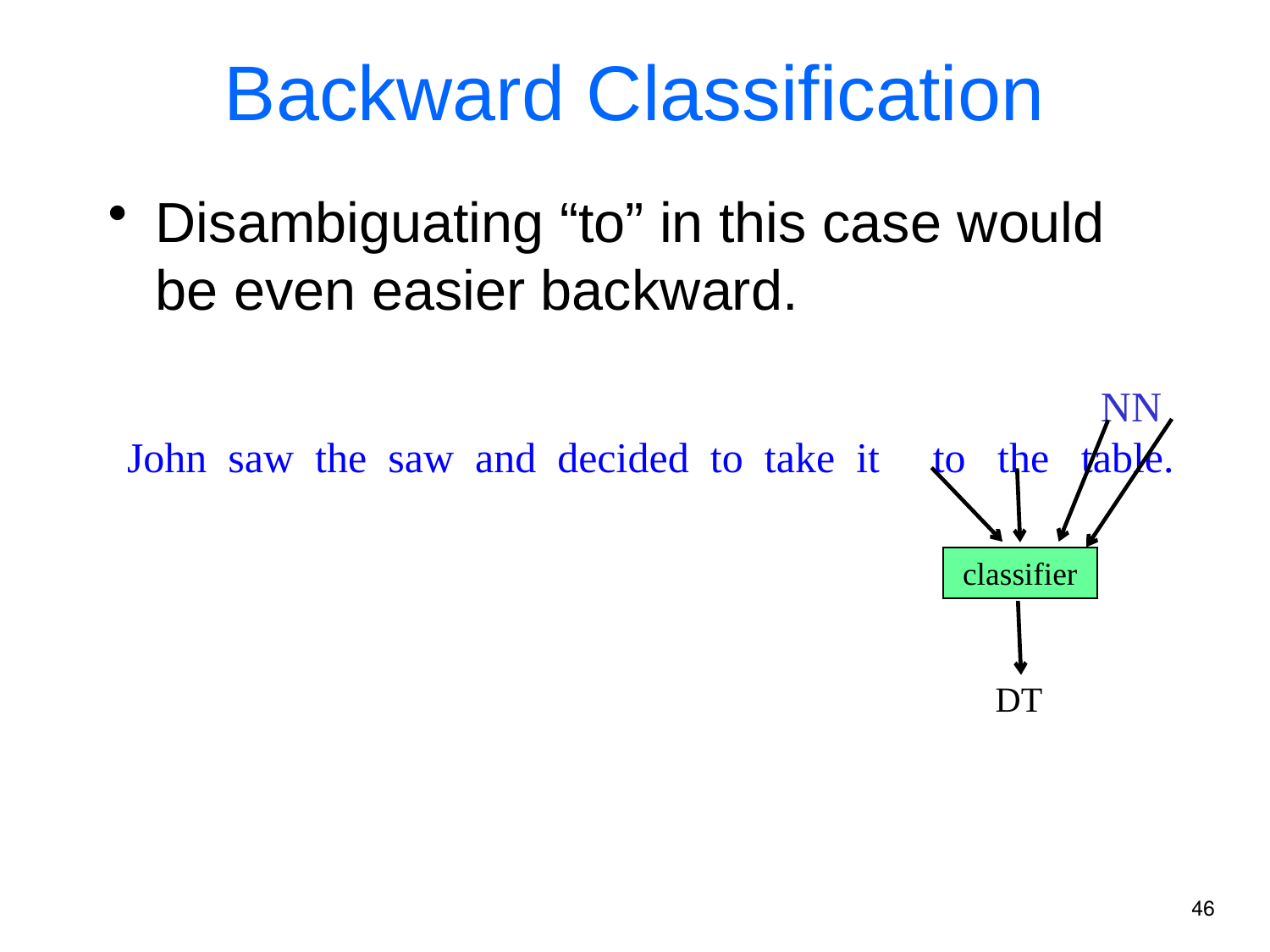

Backward Classification
Disambiguating “to” in this case would be even easier backward.
                                                                                            NN
John  saw  the  saw  and  decided  to  take  it     to   the   table.

classifier

DT
46